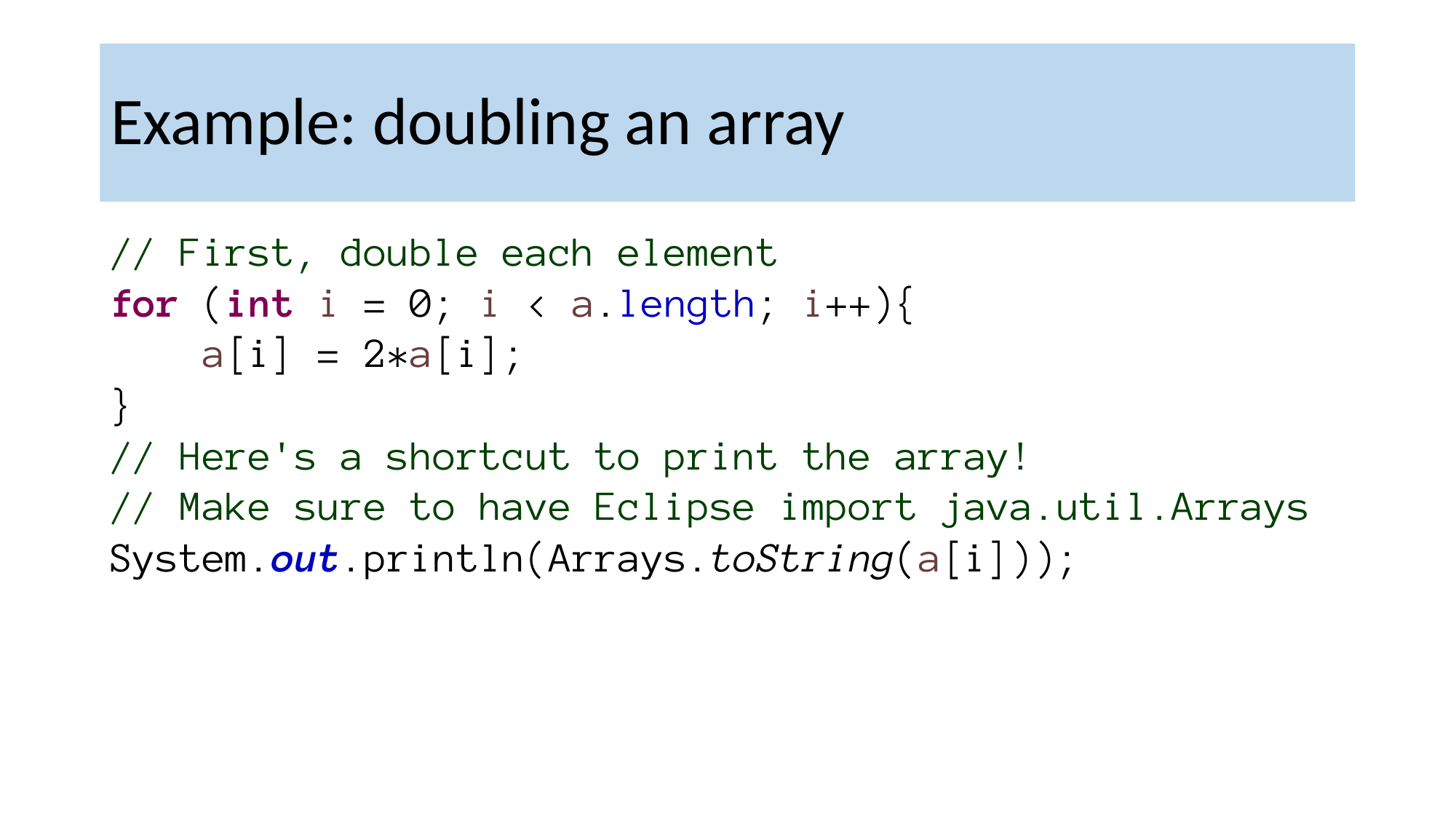

Example: doubling an array
// First, double each element
for (int i = 0; i < a.length; i++){
    a[i] = 2*a[i];
}
// Here's a shortcut to print the array!
// Make sure to have Eclipse import java.util.Arrays
System.out.println(Arrays.toString(a[i]));